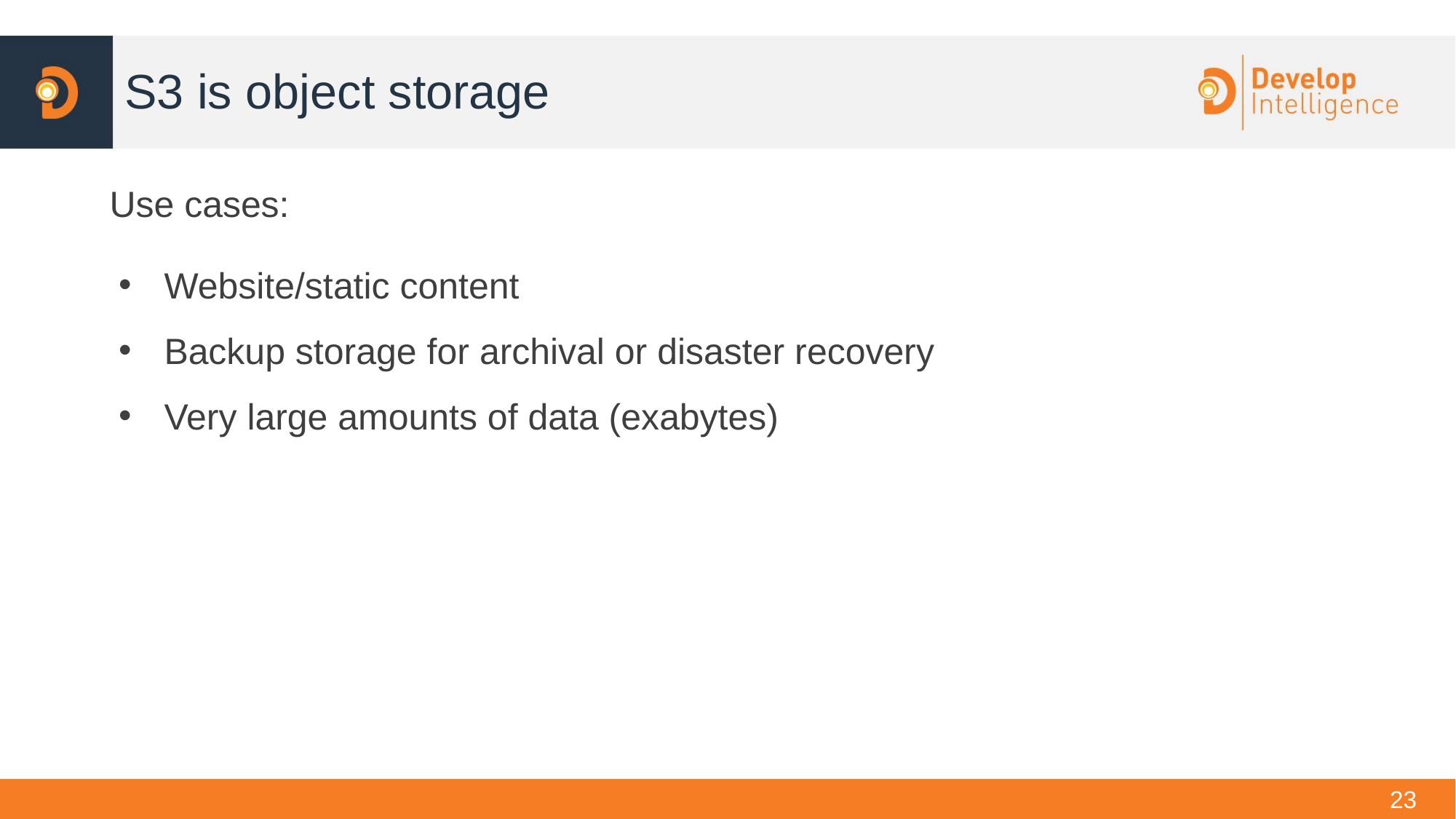

# S3 is object storage
Use cases:
Website/static content
Backup storage for archival or disaster recovery
Very large amounts of data (exabytes)
23